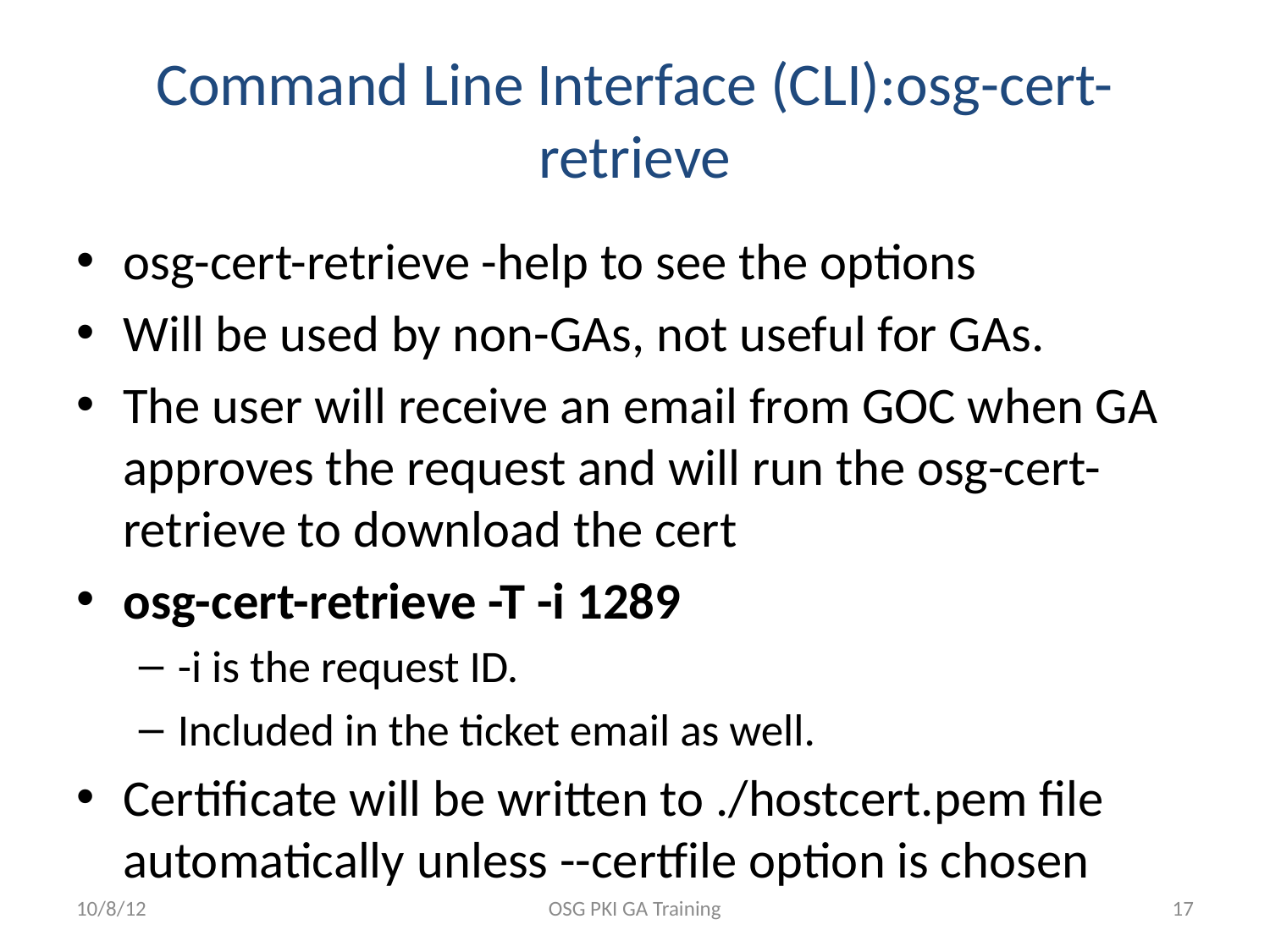

# Command Line Interface (CLI):osg-cert-retrieve
osg-cert-retrieve -help to see the options
Will be used by non-GAs, not useful for GAs.
The user will receive an email from GOC when GA approves the request and will run the osg-cert-retrieve to download the cert
osg-cert-retrieve -T -i 1289
-i is the request ID.
Included in the ticket email as well.
Certificate will be written to ./hostcert.pem file automatically unless --certfile option is chosen

10/8/12
OSG PKI GA Training
17